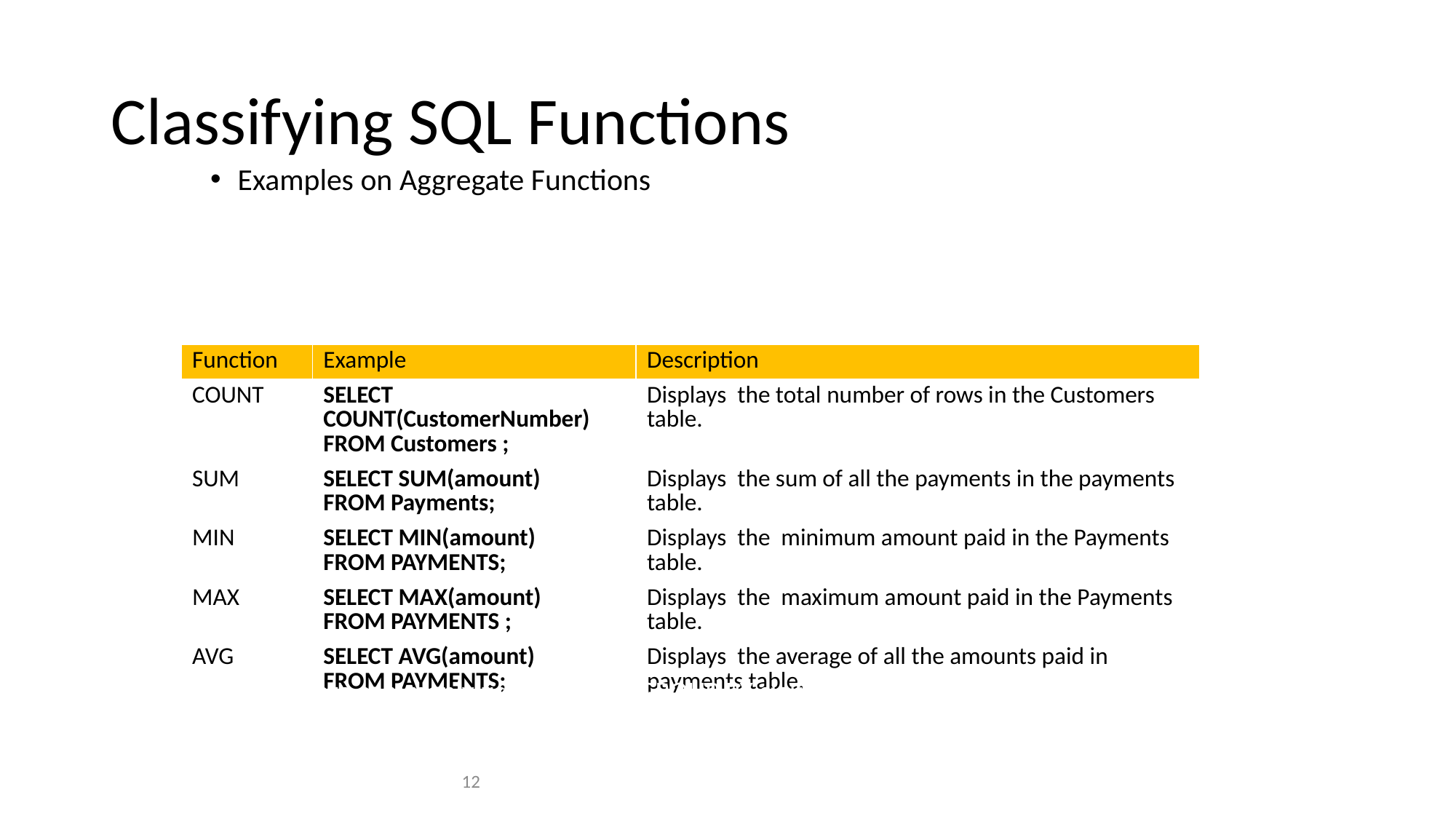

# Classifying SQL Functions
Examples on Aggregate Functions
| Function | Example | Description |
| --- | --- | --- |
| COUNT | SELECT COUNT(CustomerNumber) FROM Customers ; | Displays the total number of rows in the Customers table. |
| SUM | SELECT SUM(amount) FROM Payments; | Displays the sum of all the payments in the payments table. |
| MIN | SELECT MIN(amount) FROM PAYMENTS; | Displays the minimum amount paid in the Payments table. |
| MAX | SELECT MAX(amount) FROM PAYMENTS ; | Displays the maximum amount paid in the Payments table. |
| AVG | SELECT AVG(amount) FROM PAYMENTS; | Displays the average of all the amounts paid in payments table. |
They are commonly used with the GROUP BY clause in a SELECT statement, and accepts single column as input .
12